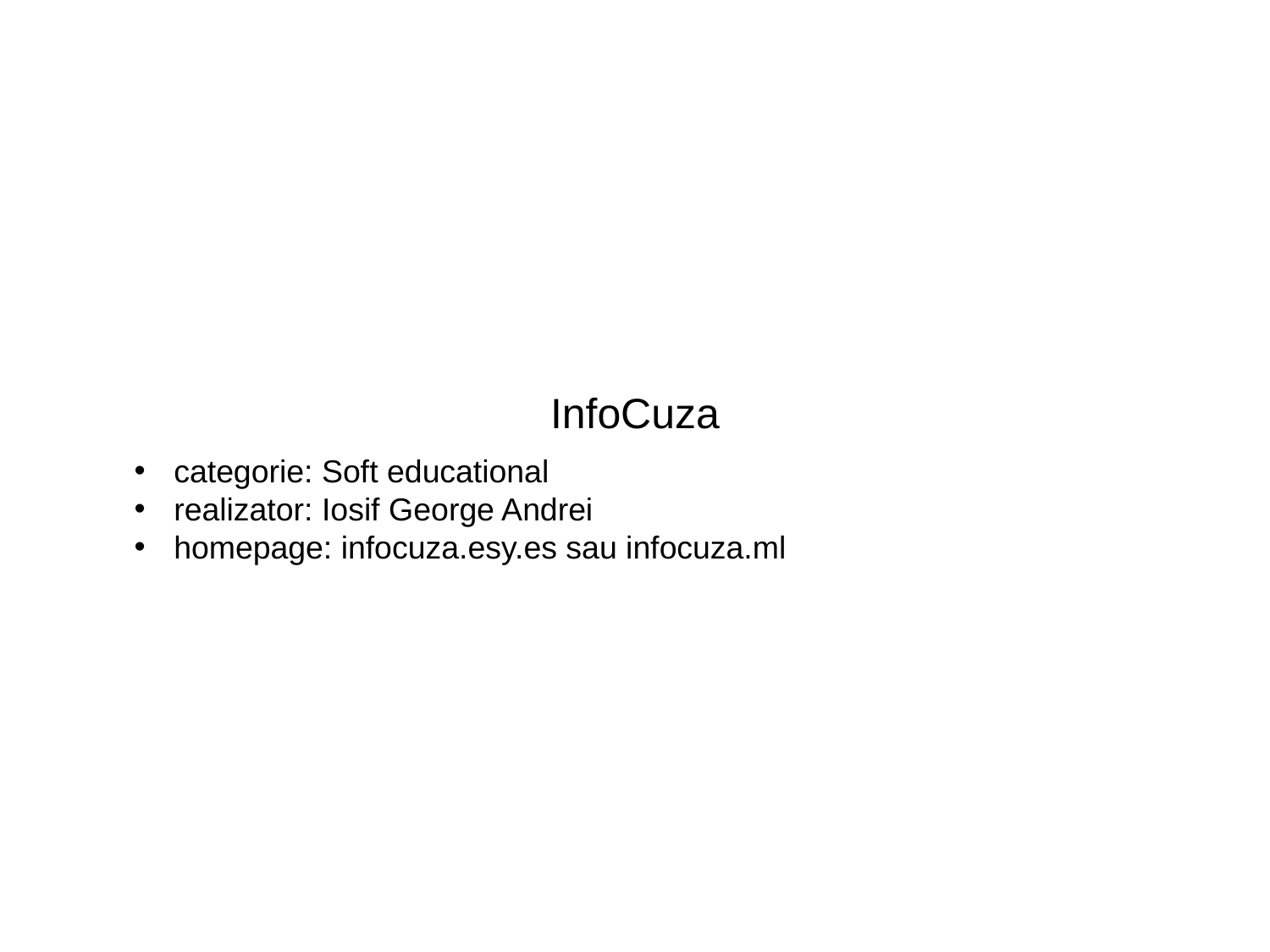

InfoCuza
categorie: Soft educational
realizator: Iosif George Andrei
homepage: infocuza.esy.es sau infocuza.ml